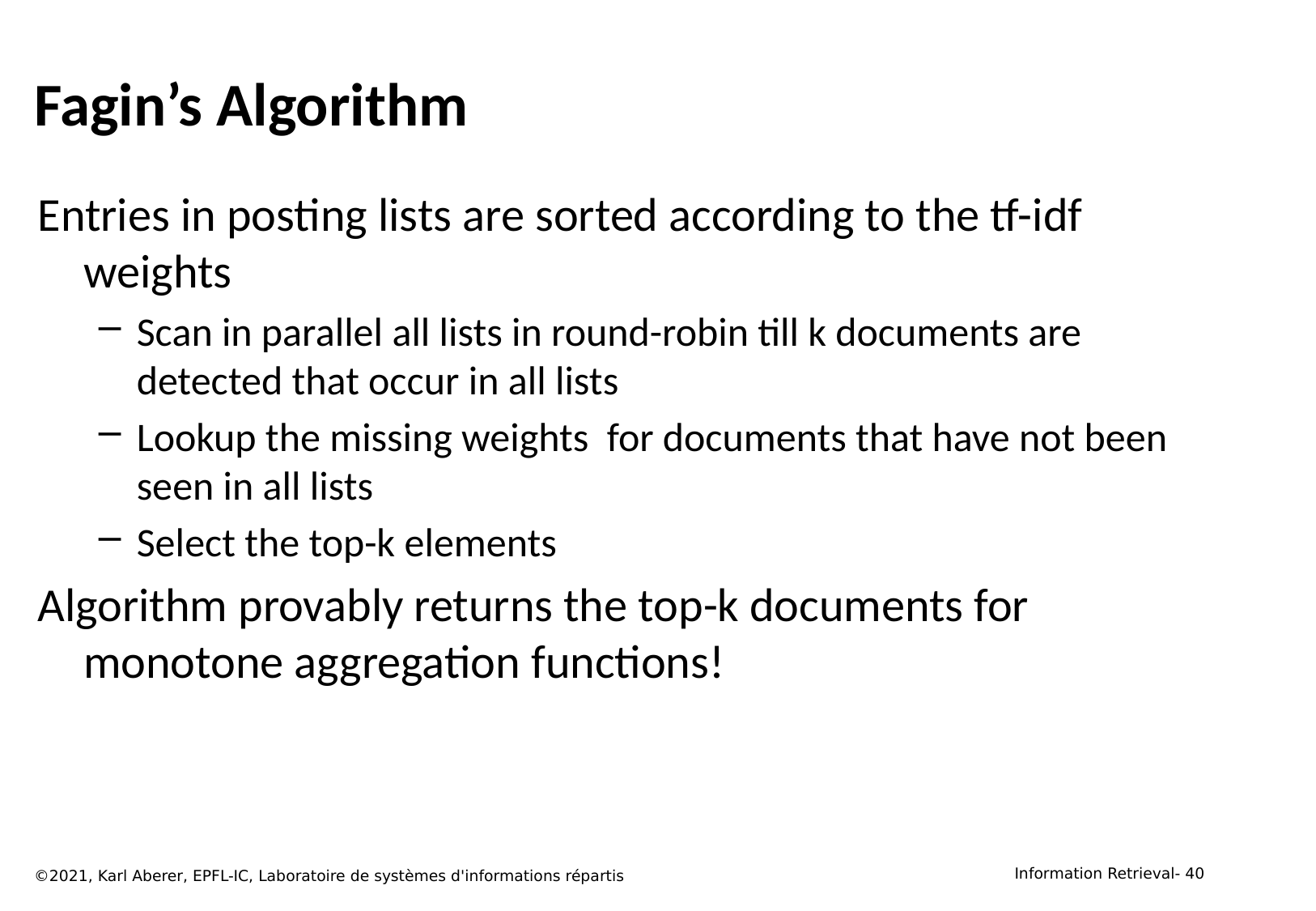

# Fagin’s Algorithm
Entries in posting lists are sorted according to the tf-idf weights
Scan in parallel all lists in round-robin till k documents are detected that occur in all lists
Lookup the missing weights  for documents that have not been seen in all lists
Select the top-k elements
Algorithm provably returns the top-k documents for monotone aggregation functions!

©2021, Karl Aberer, EPFL-IC, Laboratoire de systèmes d'informations répartis